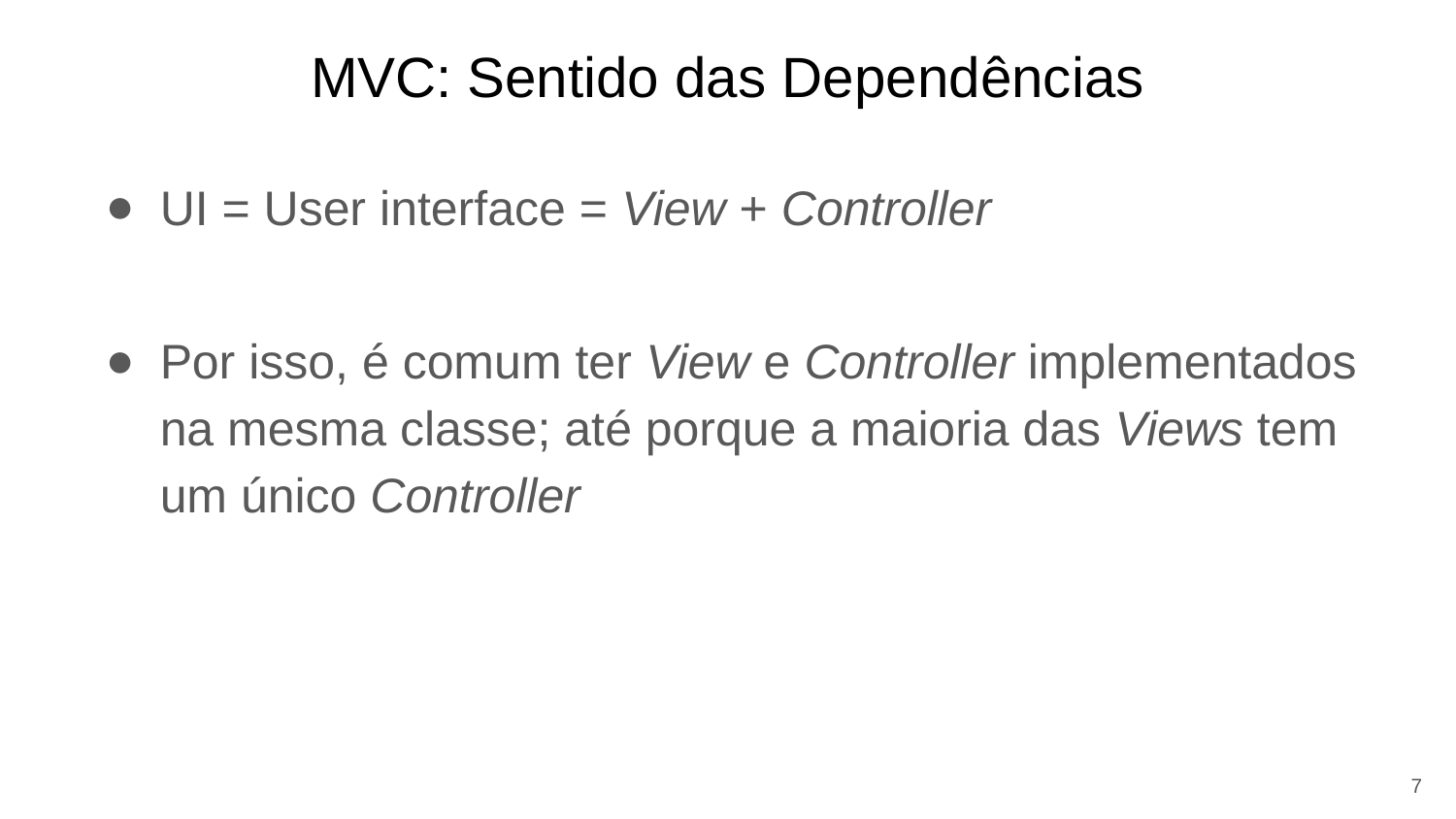

# MVC: Sentido das Dependências
UI = User interface = View + Controller

Por isso, é comum ter View e Controller implementados na mesma classe; até porque a maioria das Views tem um único Controller

7